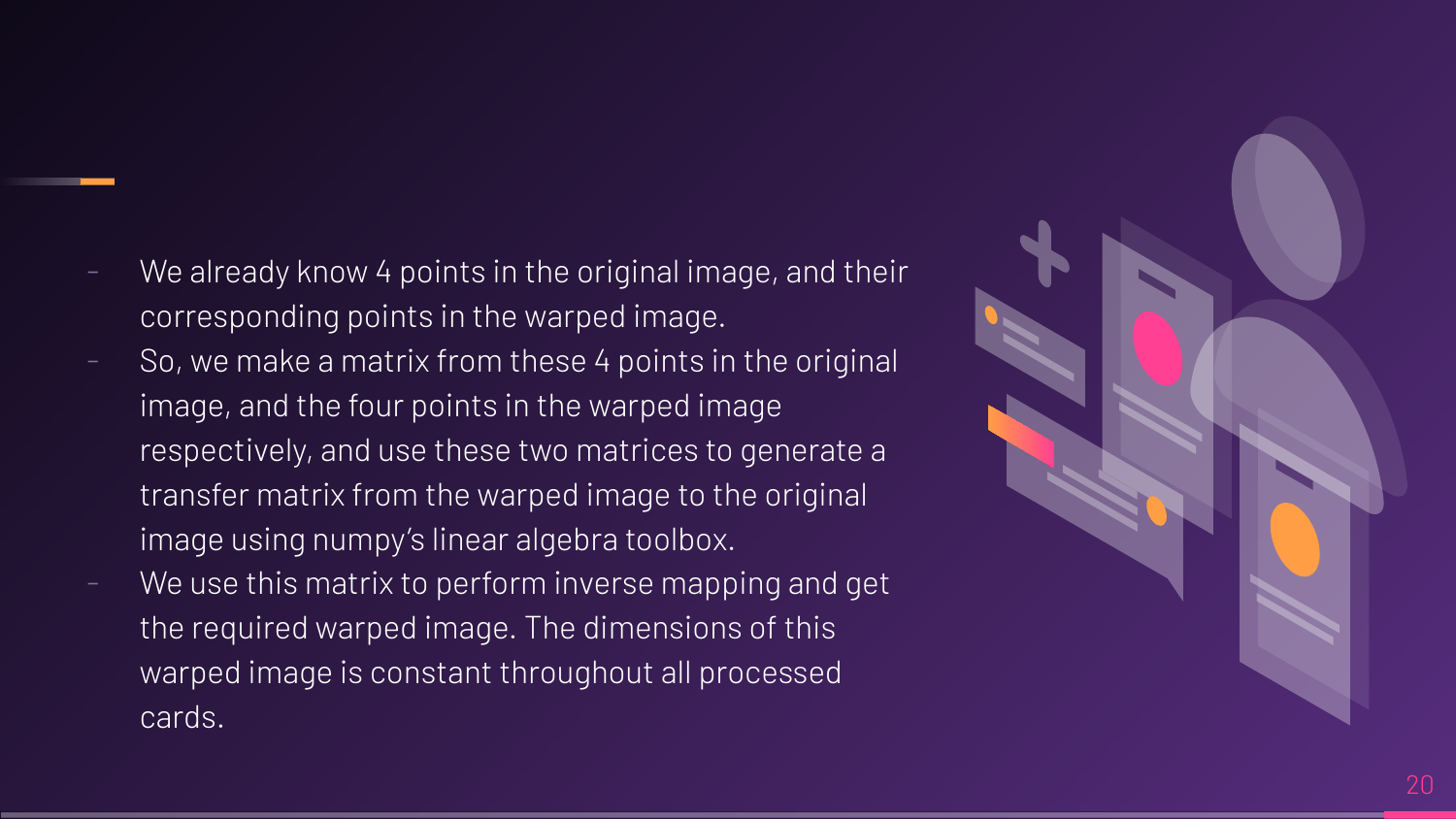

We already know 4 points in the original image, and their corresponding points in the warped image.
So, we make a matrix from these 4 points in the original image, and the four points in the warped image respectively, and use these two matrices to generate a transfer matrix from the warped image to the original image using numpy’s linear algebra toolbox.
We use this matrix to perform inverse mapping and get the required warped image. The dimensions of this warped image is constant throughout all processed cards.
20